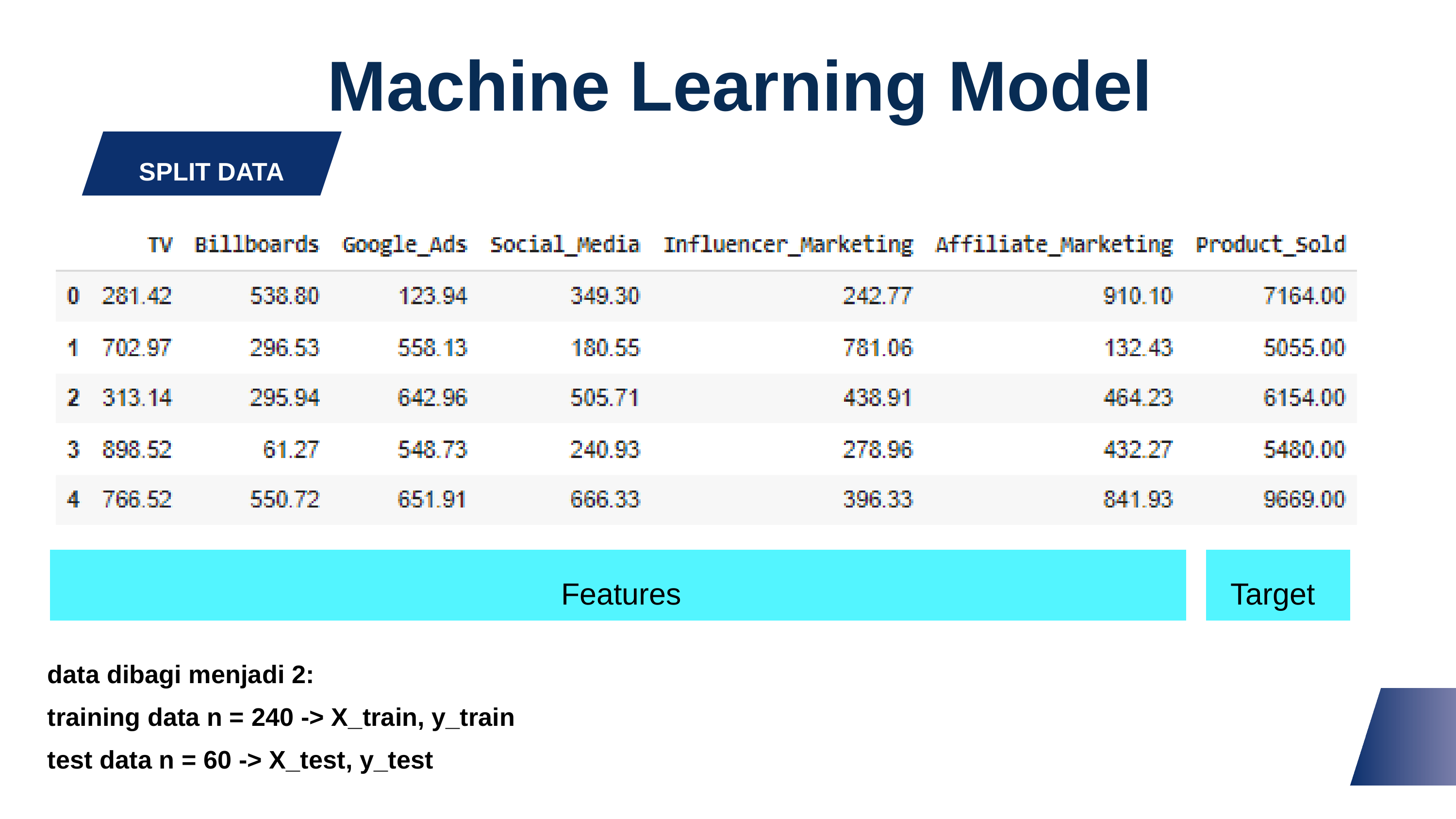

Machine Learning Model

SPLIT DATA

Features
Target
data dibagi menjadi 2:
training data n = 240 -> X_train, y_train
test data n = 60 -> X_test, y_test